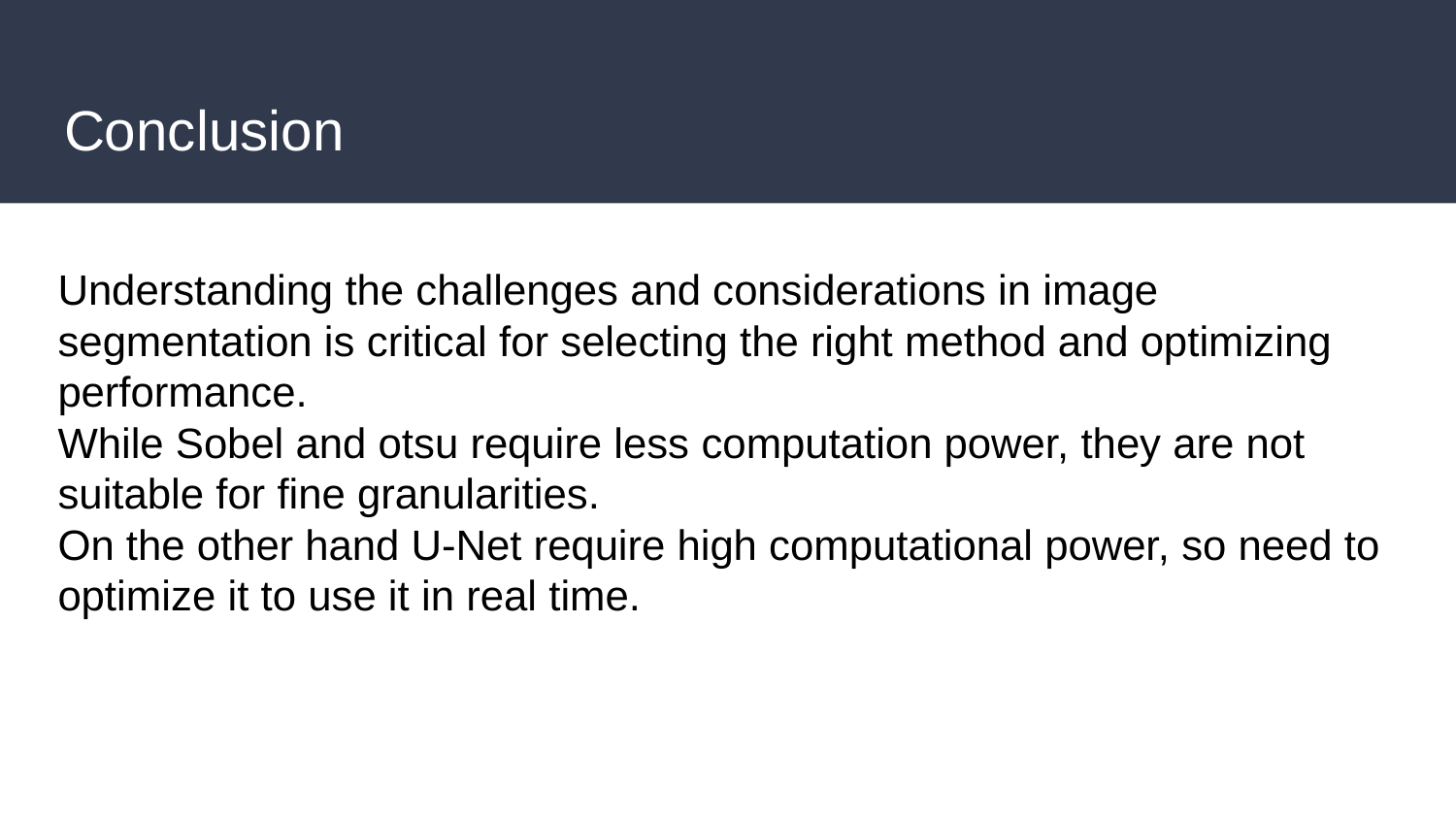

# Conclusion
Understanding the challenges and considerations in image segmentation is critical for selecting the right method and optimizing performance.
While Sobel and otsu require less computation power, they are not suitable for fine granularities.
On the other hand U-Net require high computational power, so need to optimize it to use it in real time.